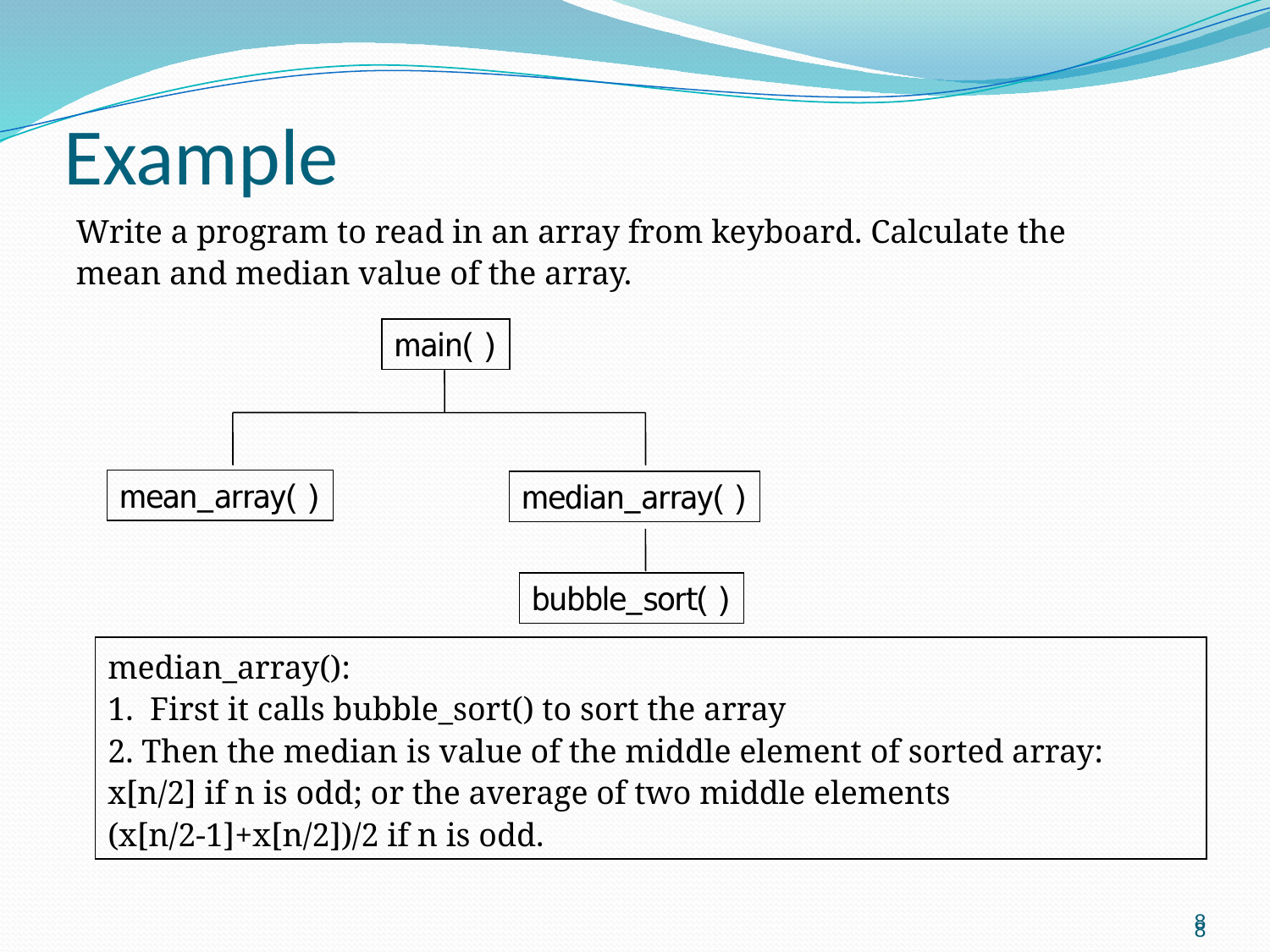

# Example
Write a program to read in an array from keyboard. Calculate the mean and median value of the array.
main( )

mean_array( )
median_array( )

bubble_sort( )
median_array():
1.  First it calls bubble_sort() to sort the array
2. Then the median is value of the middle element of sorted array: x[n/2] if n is odd; or the average of two middle elements (x[n/2-1]+x[n/2])/2 if n is odd.
8
8